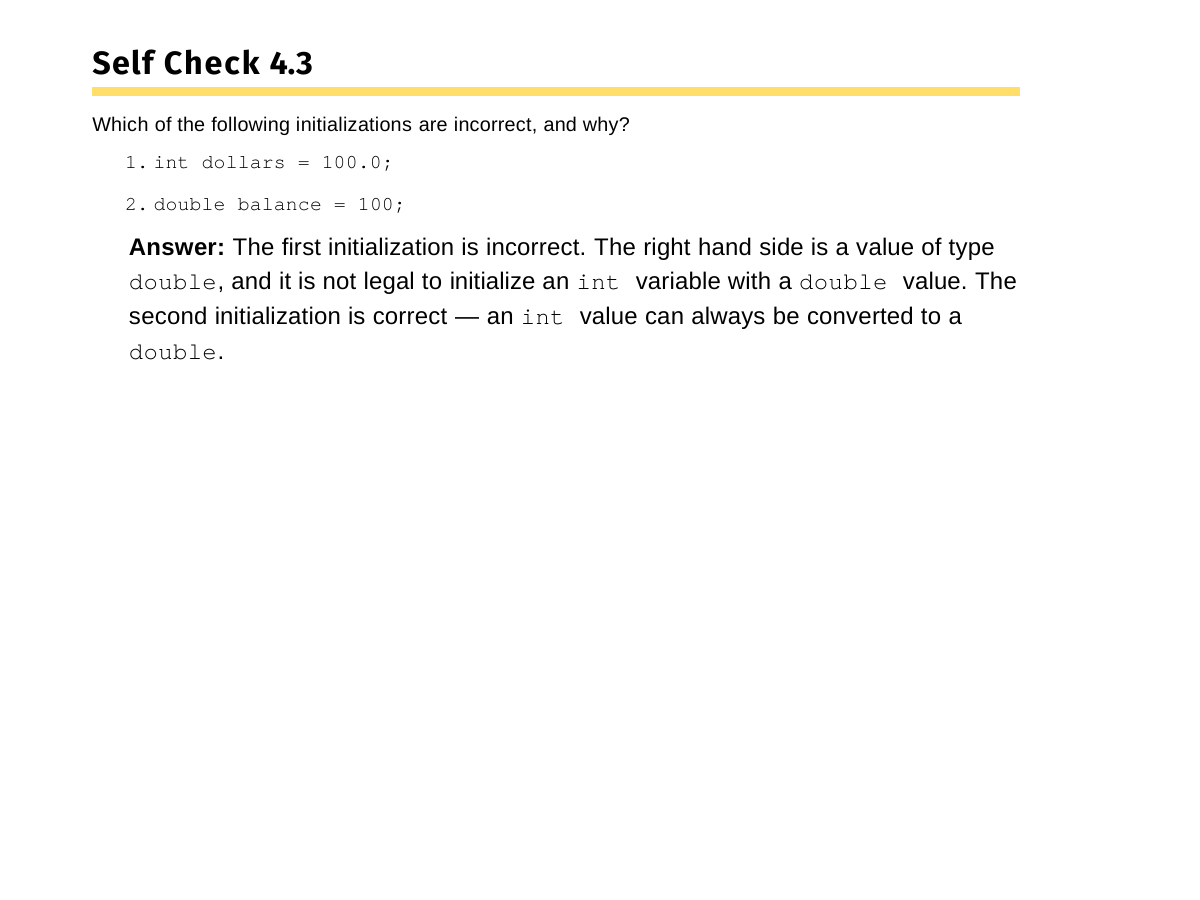

# Self Check 4.3
Which of the following initializations are incorrect, and why?
int dollars = 100.0;
double balance = 100;
Answer: The first initialization is incorrect. The right hand side is a value of type  double, and it is not legal to initialize an int variable with a double value. The  second initialization is correct — an int value can always be converted to a double.